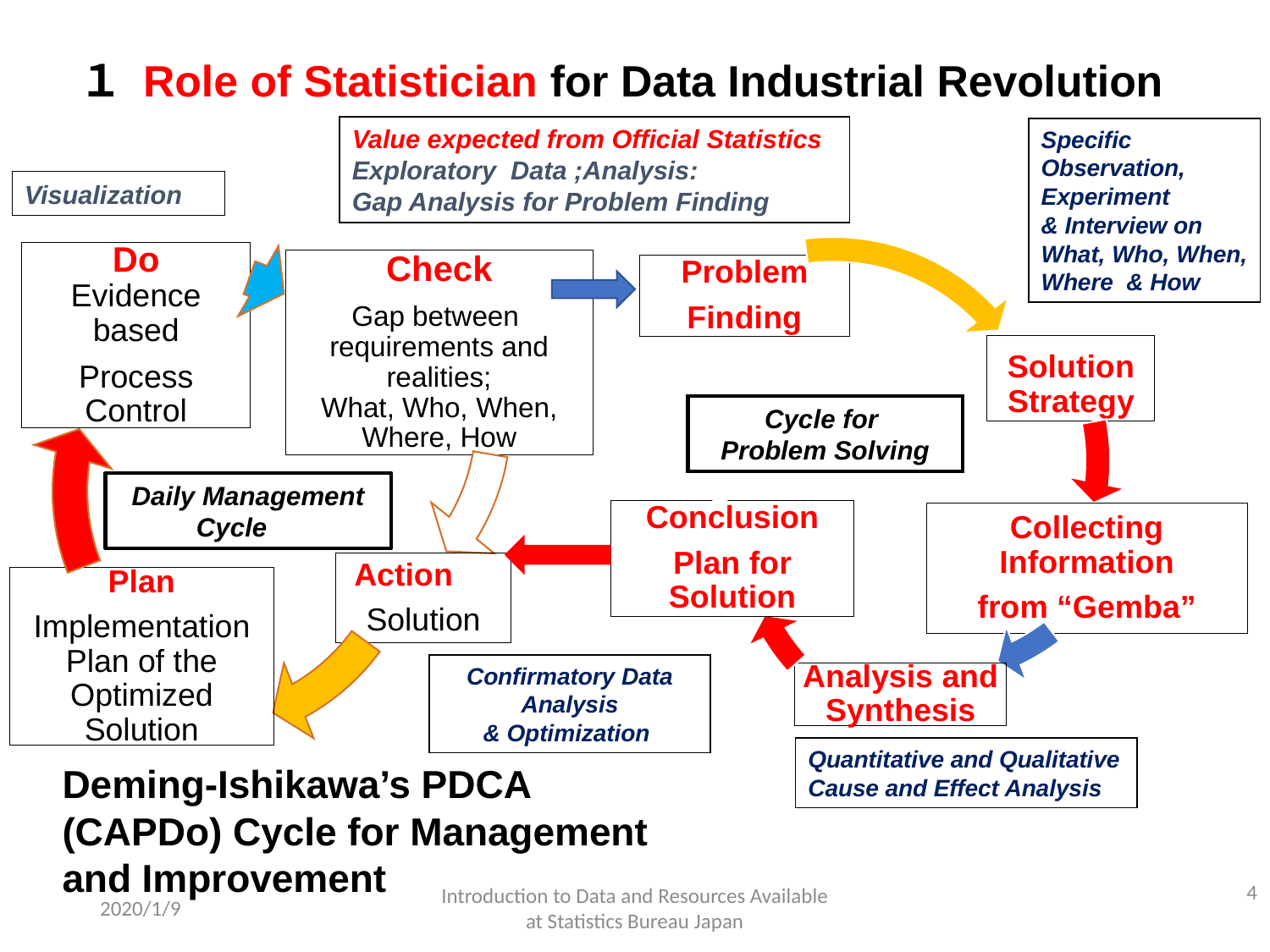

１ Role of Statistician for Data Industrial Revolution
Value expected from Official Statistics
Exploratory  Data ;Analysis:
Gap Analysis for Problem Finding
Specific Observation,
Experiment
& Interview on
What, Who, When, Where  & How
Visualization
Check
Gap between
requirements and realities;
What, Who, When, Where, How
Action
Solution
Plan
Implementation Plan of the Optimized
Solution
Do
Evidence based
Process Control

Solution
Strategy

Collecting Information
from “Gemba”
Analysis and
Synthesis
Conclusion
Plan for Solution
Problem
Finding

Cycle for
Problem Solving
Daily Management Cycle

Confirmatory Data Analysis
& Optimization
Quantitative and Qualitative Cause and Effect Analysis
Deming-Ishikawa’s PDCA (CAPDo) Cycle for Management and Improvement
4
2020/1/9
Introduction to Data and Resources Available at Statistics Bureau Japan